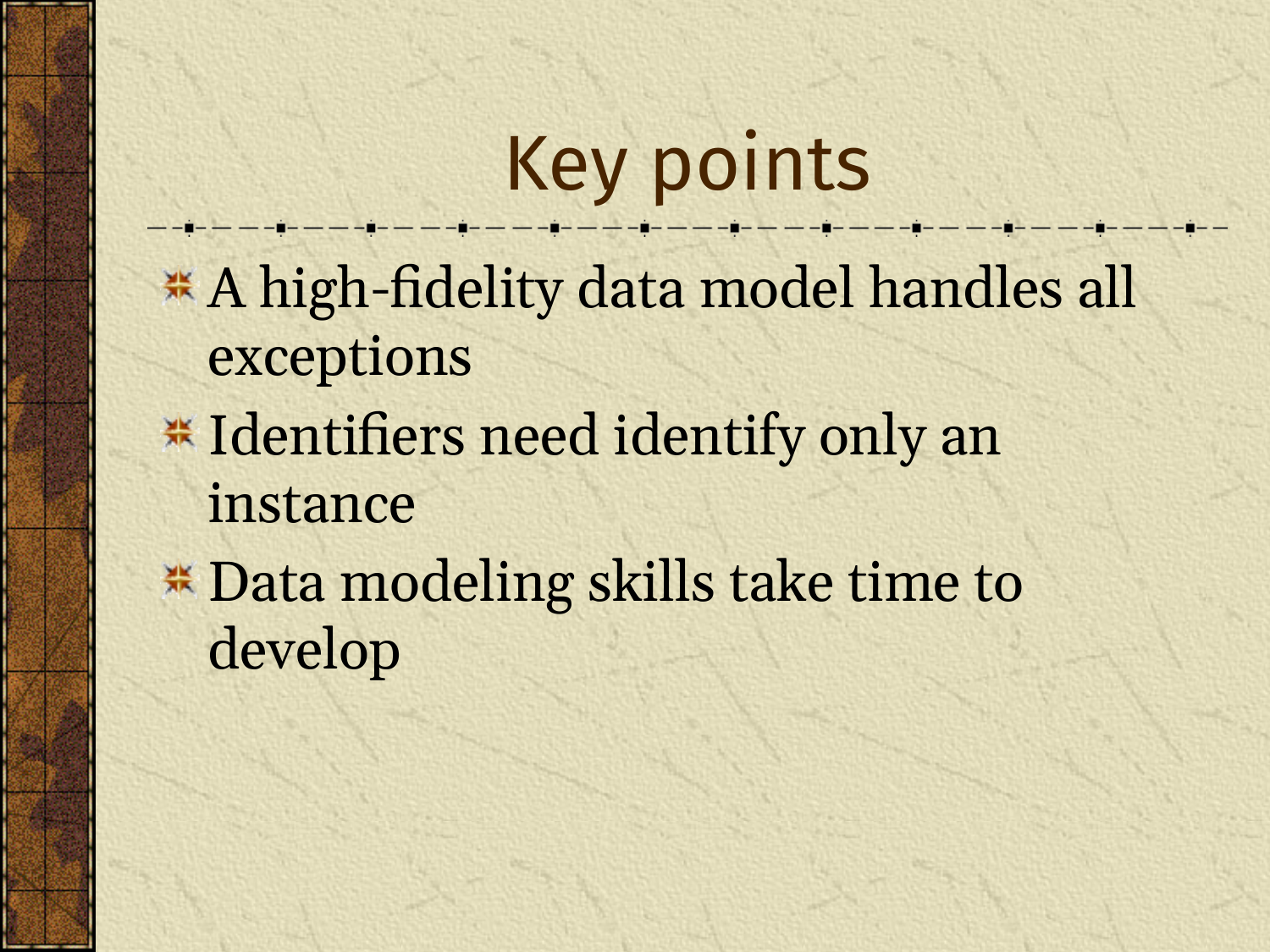

# Key points
A high-fidelity data model handles all exceptions
Identifiers need identify only an instance
Data modeling skills take time to develop